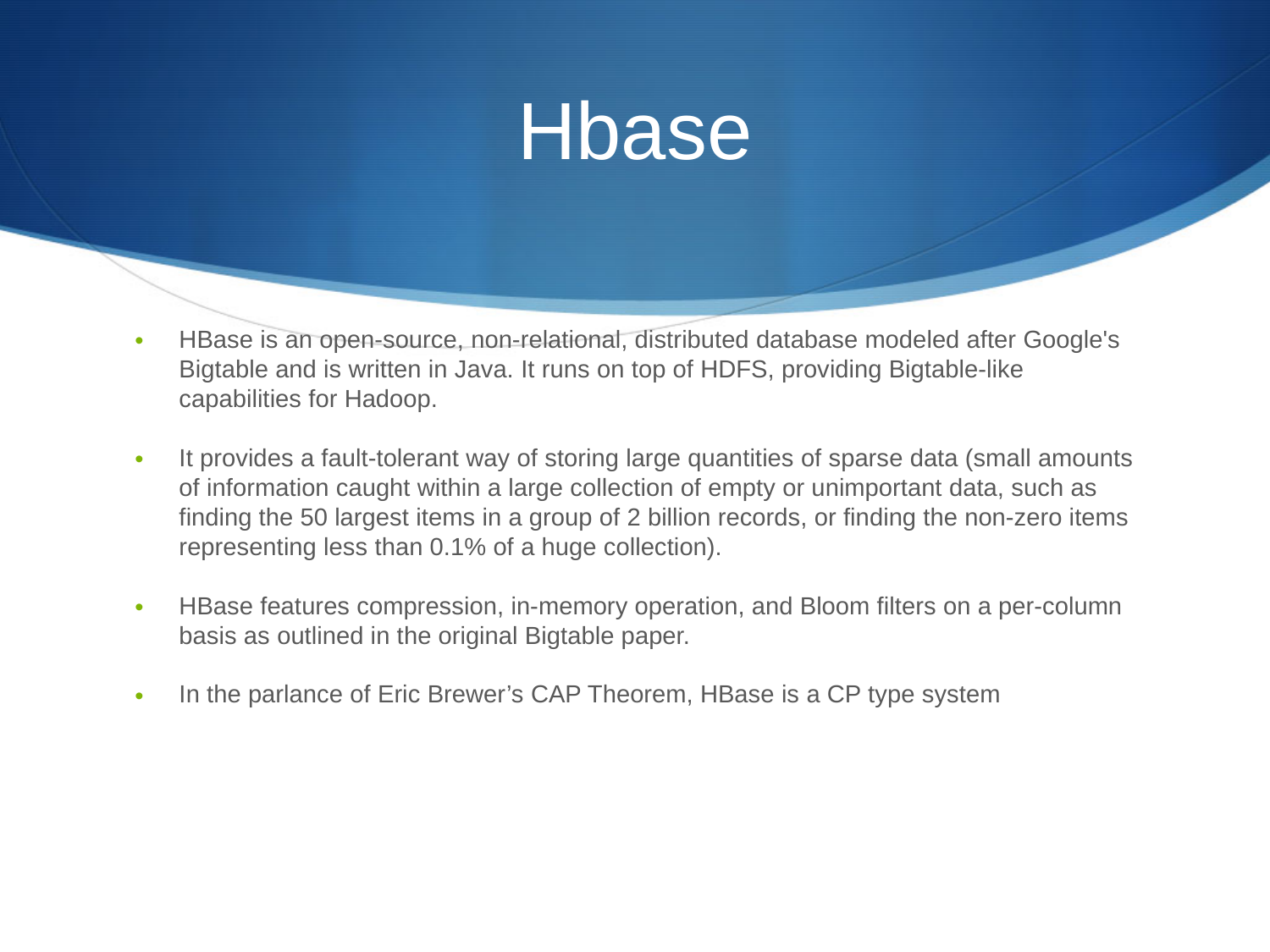

# Hbase
HBase is an open-source, non-relational, distributed database modeled after Google's Bigtable and is written in Java. It runs on top of HDFS, providing Bigtable-like capabilities for Hadoop.

It provides a fault-tolerant way of storing large quantities of sparse data (small amounts of information caught within a large collection of empty or unimportant data, such as finding the 50 largest items in a group of 2 billion records, or finding the non-zero items representing less than 0.1% of a huge collection).

HBase features compression, in-memory operation, and Bloom filters on a per-column basis as outlined in the original Bigtable paper.

In the parlance of Eric Brewer’s CAP Theorem, HBase is a CP type system